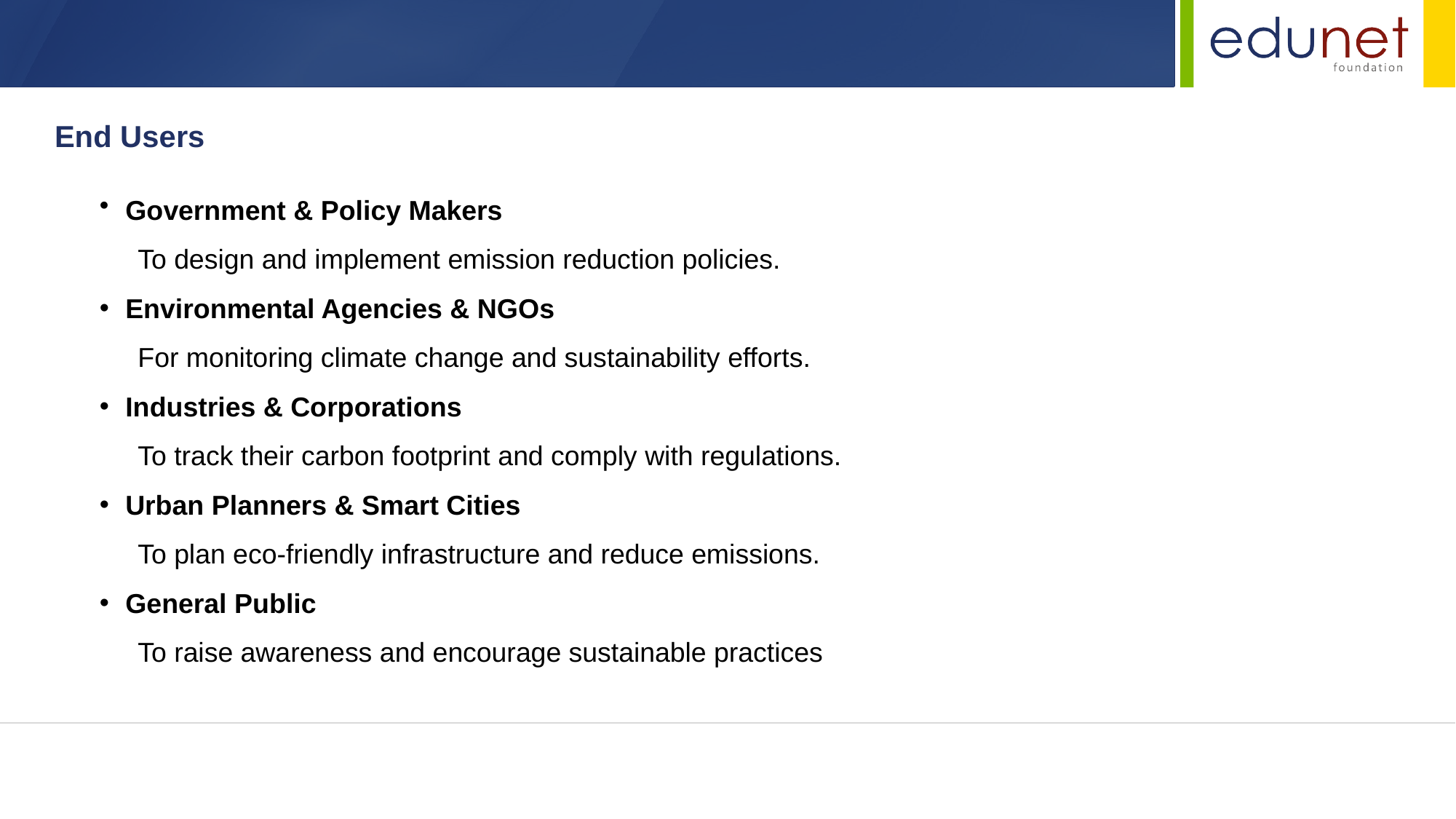

End Users
Government & Policy Makers
     To design and implement emission reduction policies.
Environmental Agencies & NGOs
     For monitoring climate change and sustainability efforts.
Industries & Corporations
     To track their carbon footprint and comply with regulations.
Urban Planners & Smart Cities
     To plan eco-friendly infrastructure and reduce emissions.
General Public
     To raise awareness and encourage sustainable practices